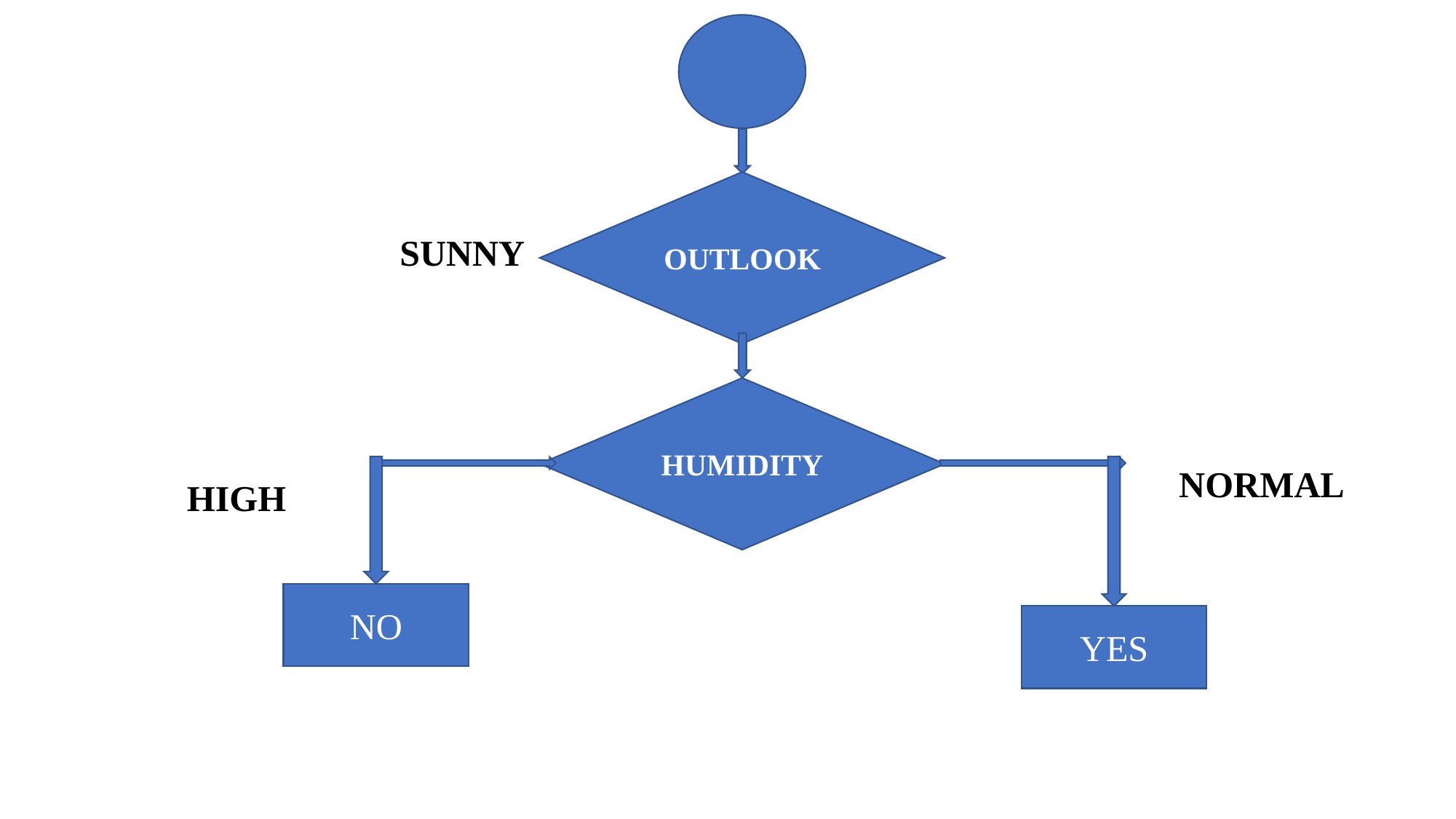

OUTLOOK
SUNNY

HUMIDITY
NORMAL

HIGH
NO
YES